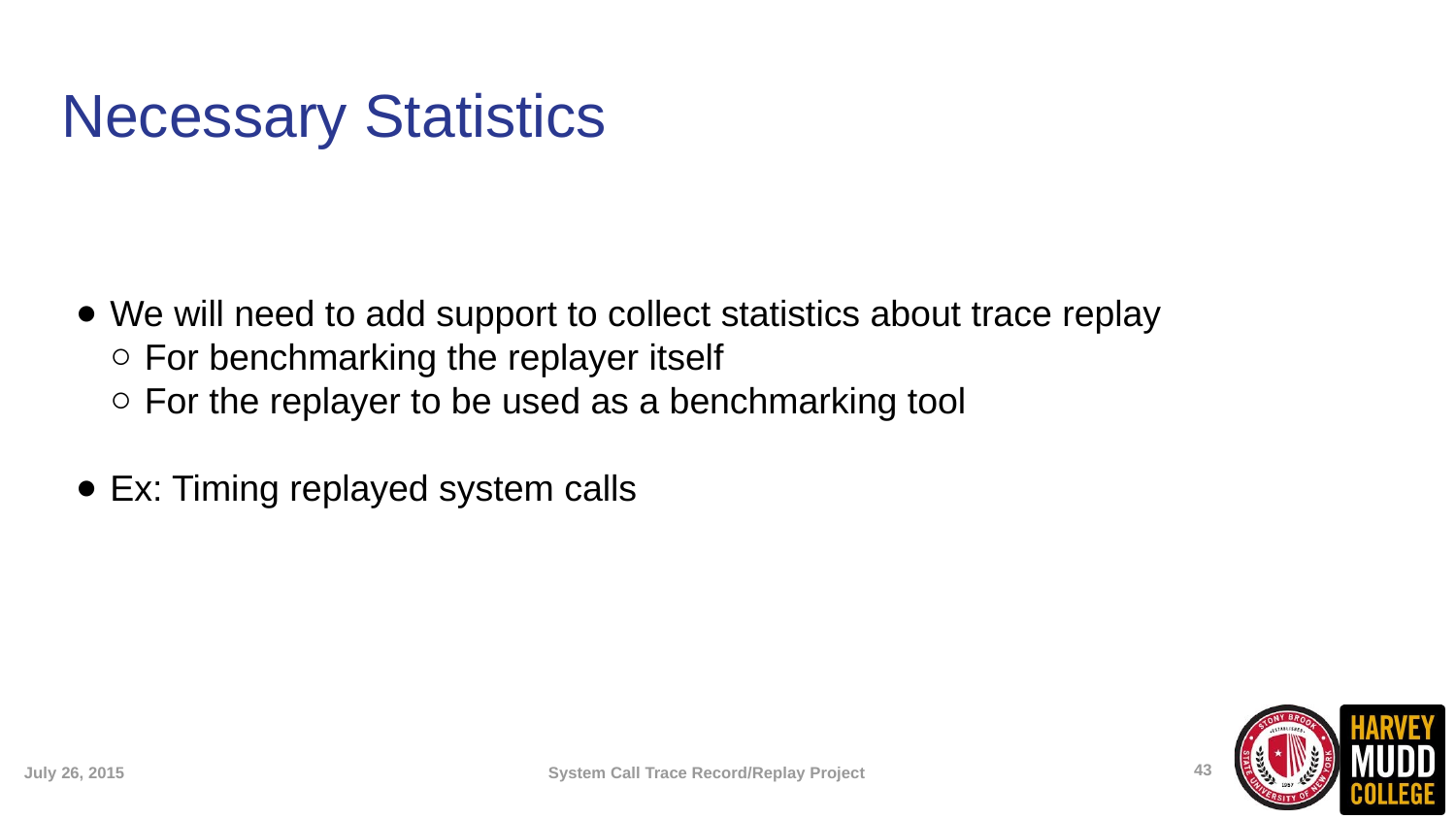

Necessary Statistics
We will need to add support to collect statistics about trace replay
For benchmarking the replayer itself
For the replayer to be used as a benchmarking tool

Ex: Timing replayed system calls
43
July 26, 2015
System Call Trace Record/Replay Project